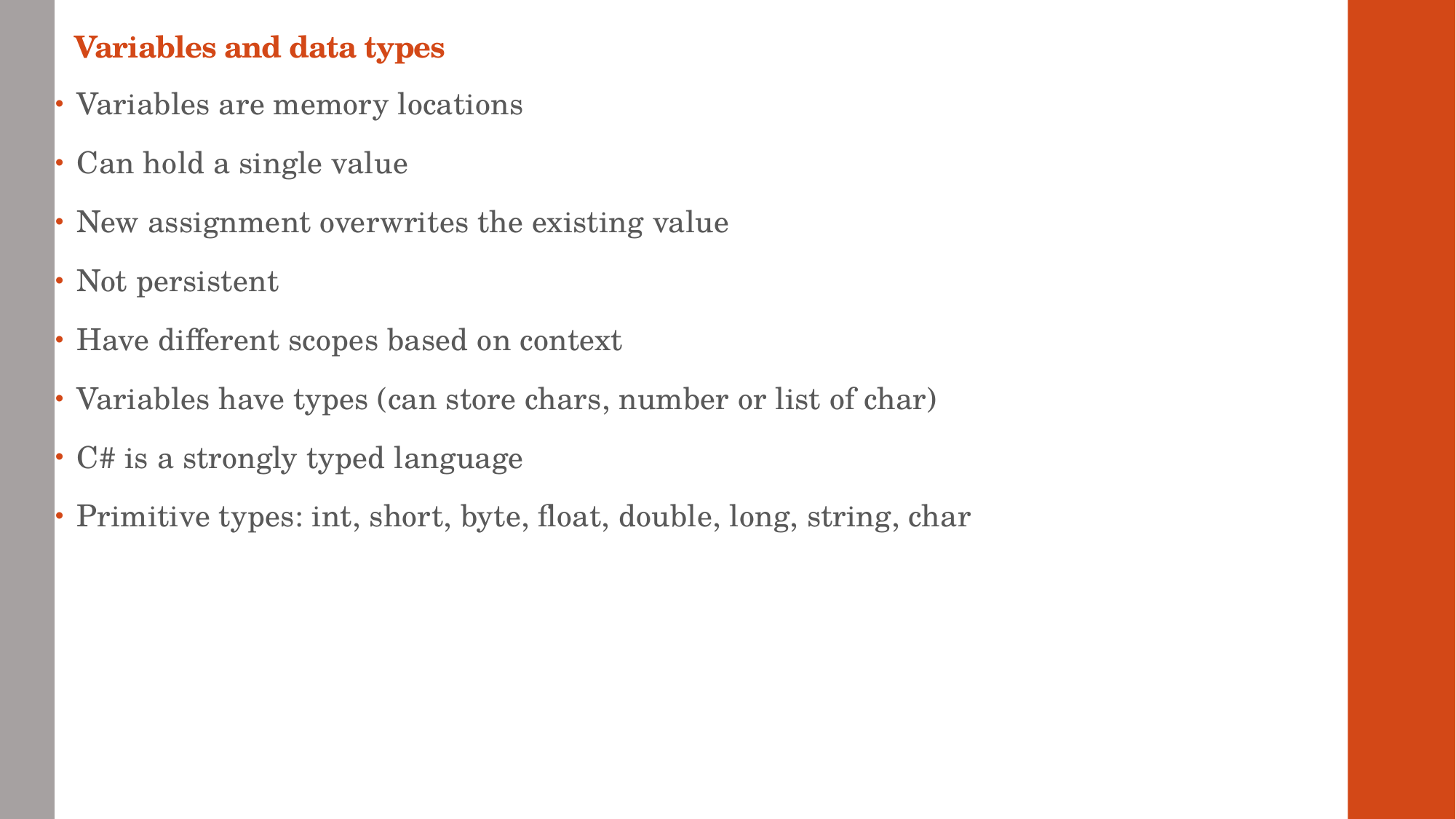

# Variables and data types
Variables are memory locations
Can hold a single value
New assignment overwrites the existing value
Not persistent
Have different scopes based on context
Variables have types (can store chars, number or list of char)
C# is a strongly typed language
Primitive types: int, short, byte, float, double, long, string, char